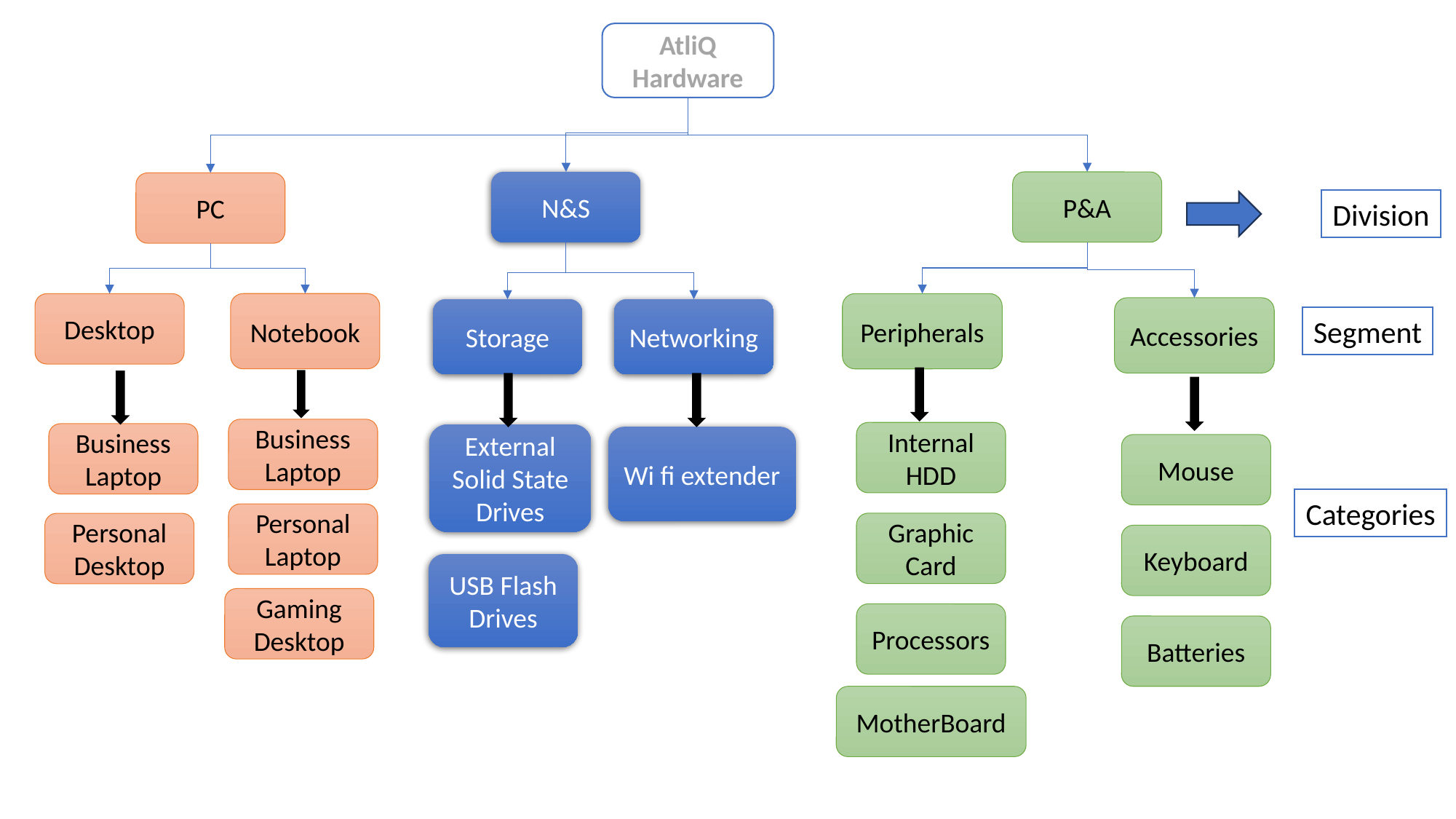

AtliQ Hardware
N&S
P&A
PC
Division

Notebook
Peripherals
Desktop
Accessories
Storage
Networking
Segment

Business
Laptop
Internal HDD
Business
Laptop
External Solid State Drives
Wi fi extender
Mouse
Categories
Personal
Laptop
Graphic Card
Personal
Desktop
Keyboard
USB Flash Drives
Gaming
Desktop
Processors
Batteries
MotherBoard